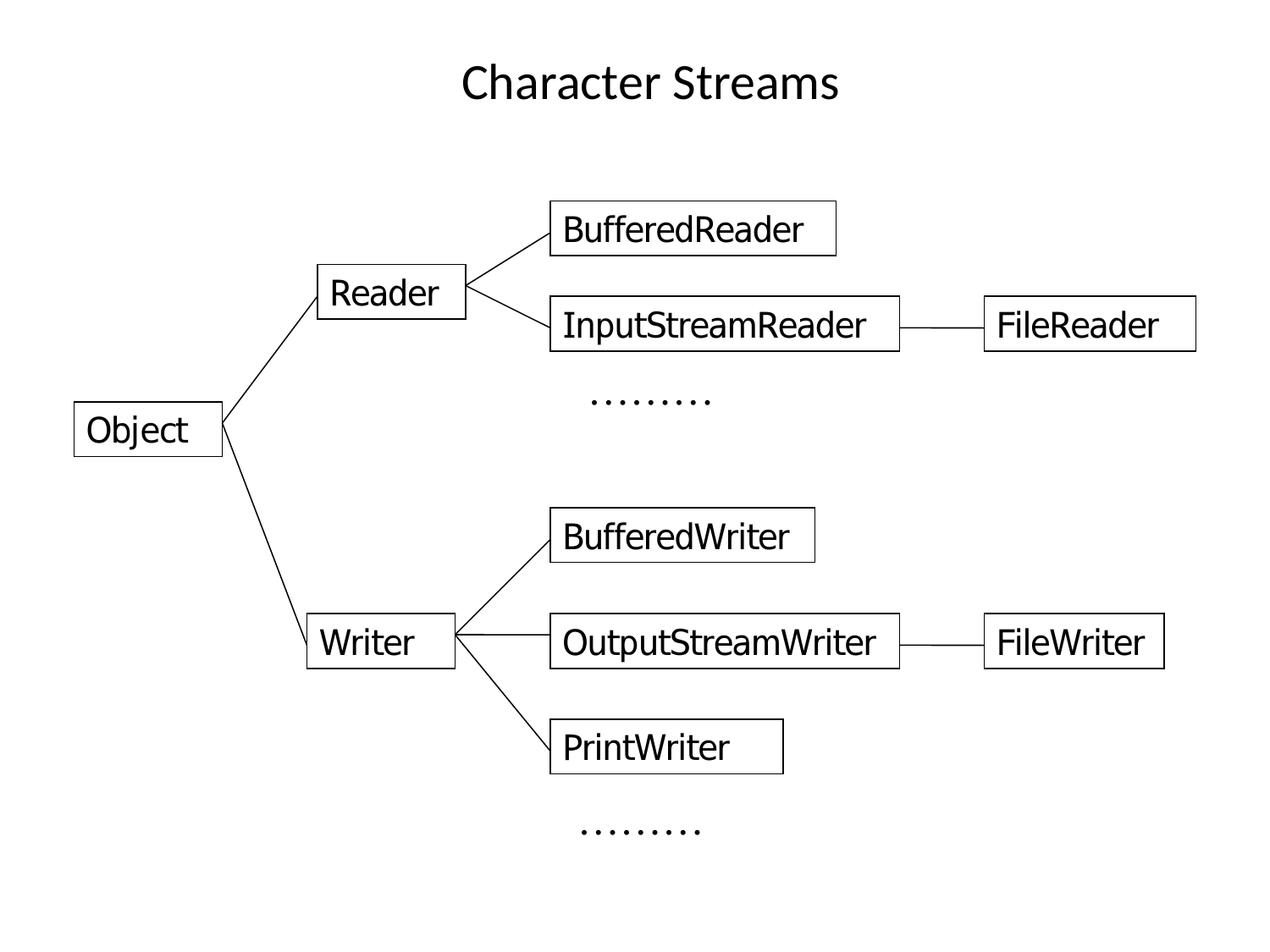

# Character Streams
BufferedReader

Reader

InputStreamReader
FileReader

………
Object

BufferedWriter

Writer
OutputStreamWriter
FileWriter

PrintWriter
………